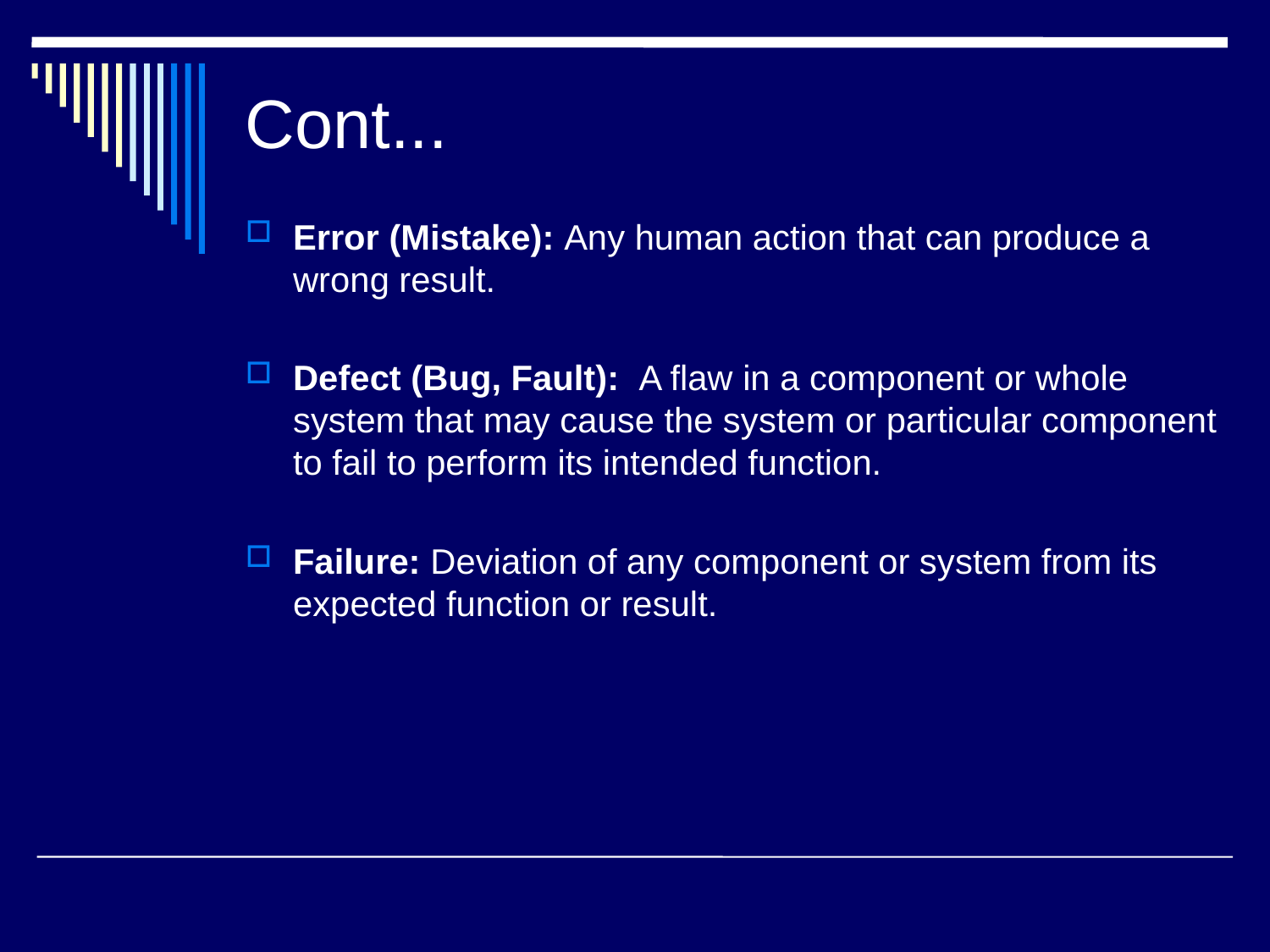

# Cont...
Error (Mistake): Any human action that can produce a wrong result.

Defect (Bug, Fault):  A flaw in a component or whole system that may cause the system or particular component to fail to perform its intended function.

Failure: Deviation of any component or system from its expected function or result.